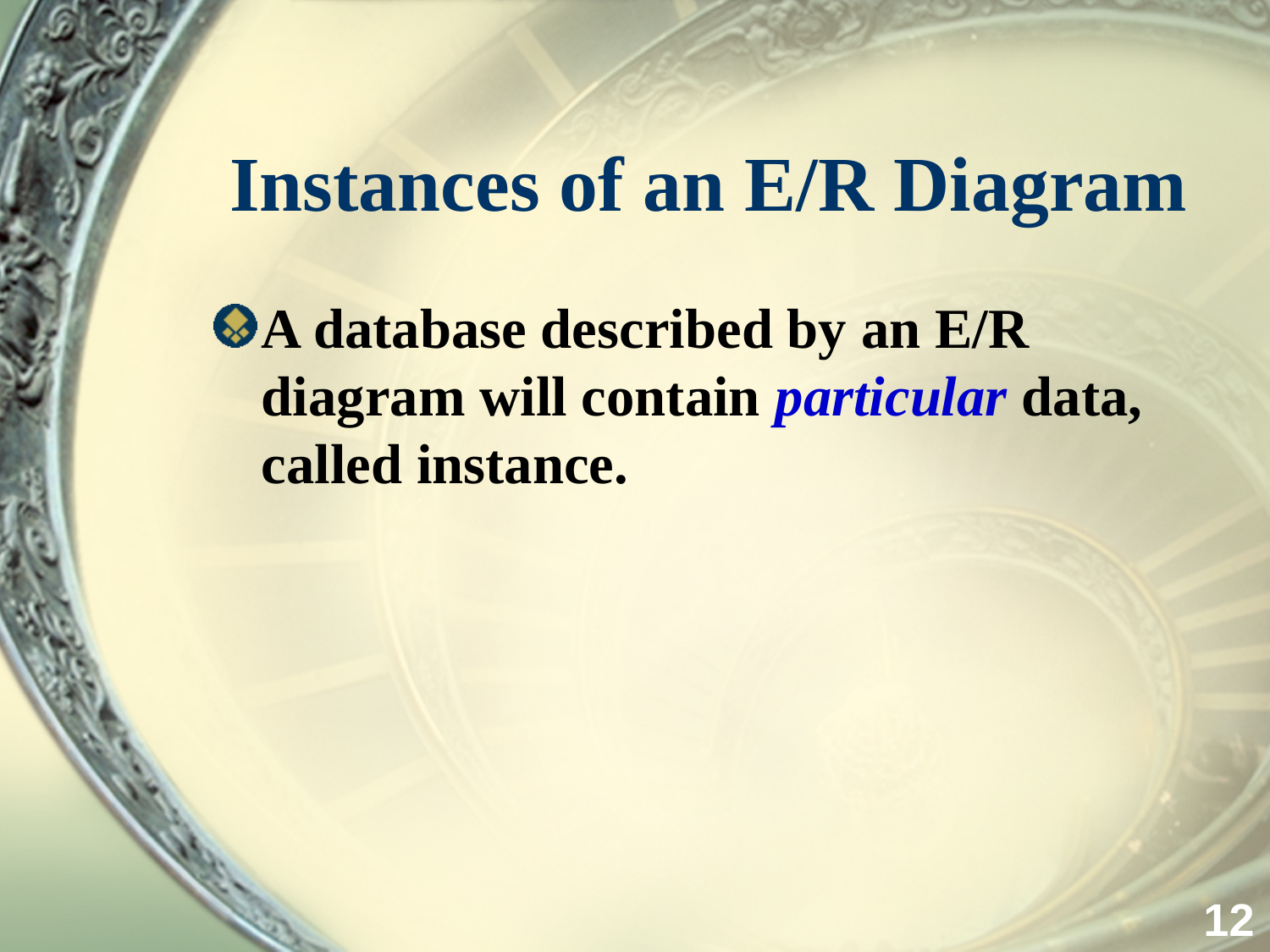

# Instances of an E/R Diagram
A database described by an E/R diagram will contain particular data, called instance.
12